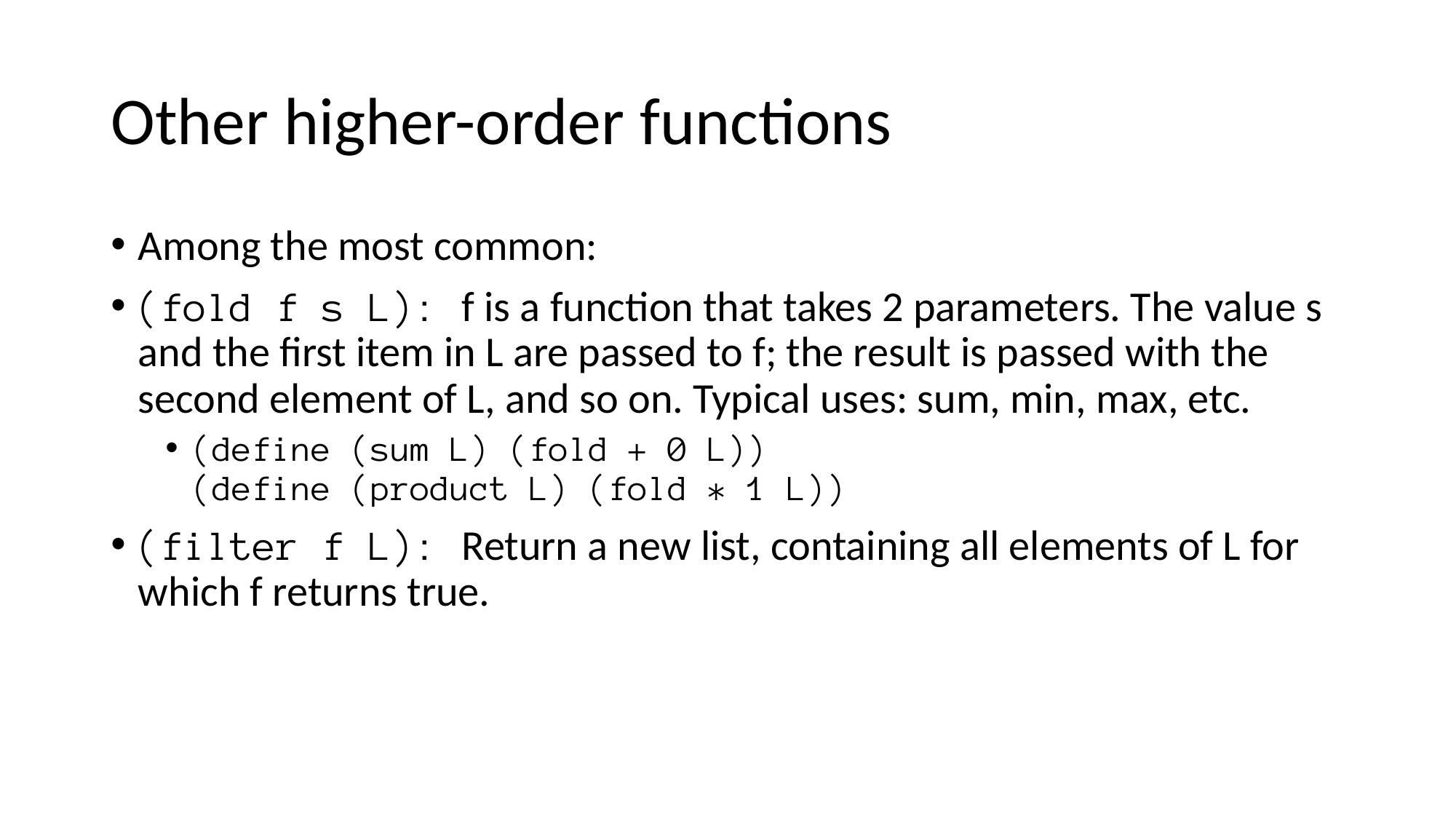

# Other higher-order functions
Among the most common:
(fold f s L): f is a function that takes 2 parameters. The value s and the first item in L are passed to f; the result is passed with the second element of L, and so on. Typical uses: sum, min, max, etc.
(define (sum L) (fold + 0 L))
(define (product L) (fold * 1 L))
(filter f L): Return a new list, containing all elements of L for which f returns true.